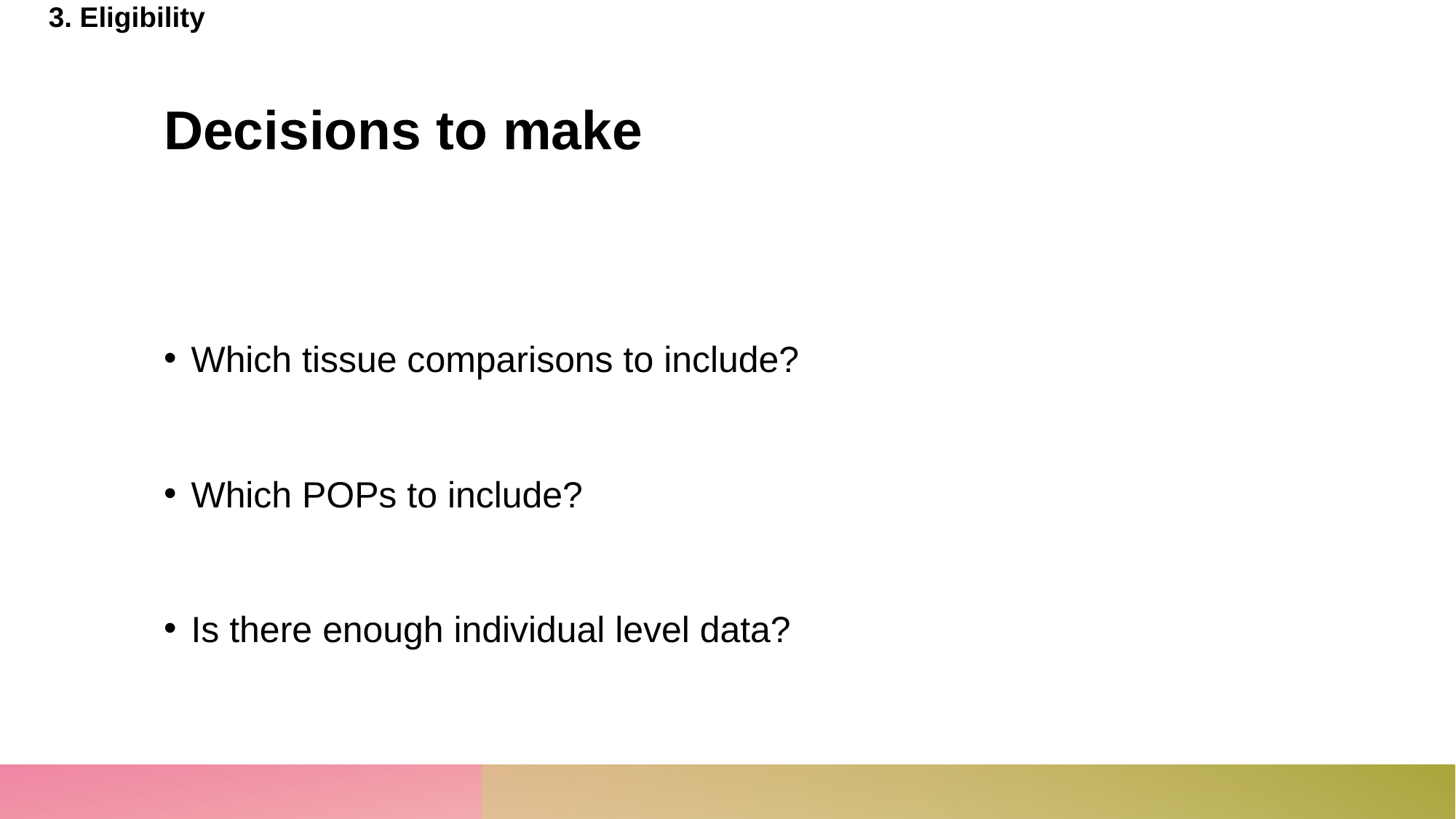

3. Eligibility
# Decisions to make
Which tissue comparisons to include?

Which POPs to include?

Is there enough individual level data?